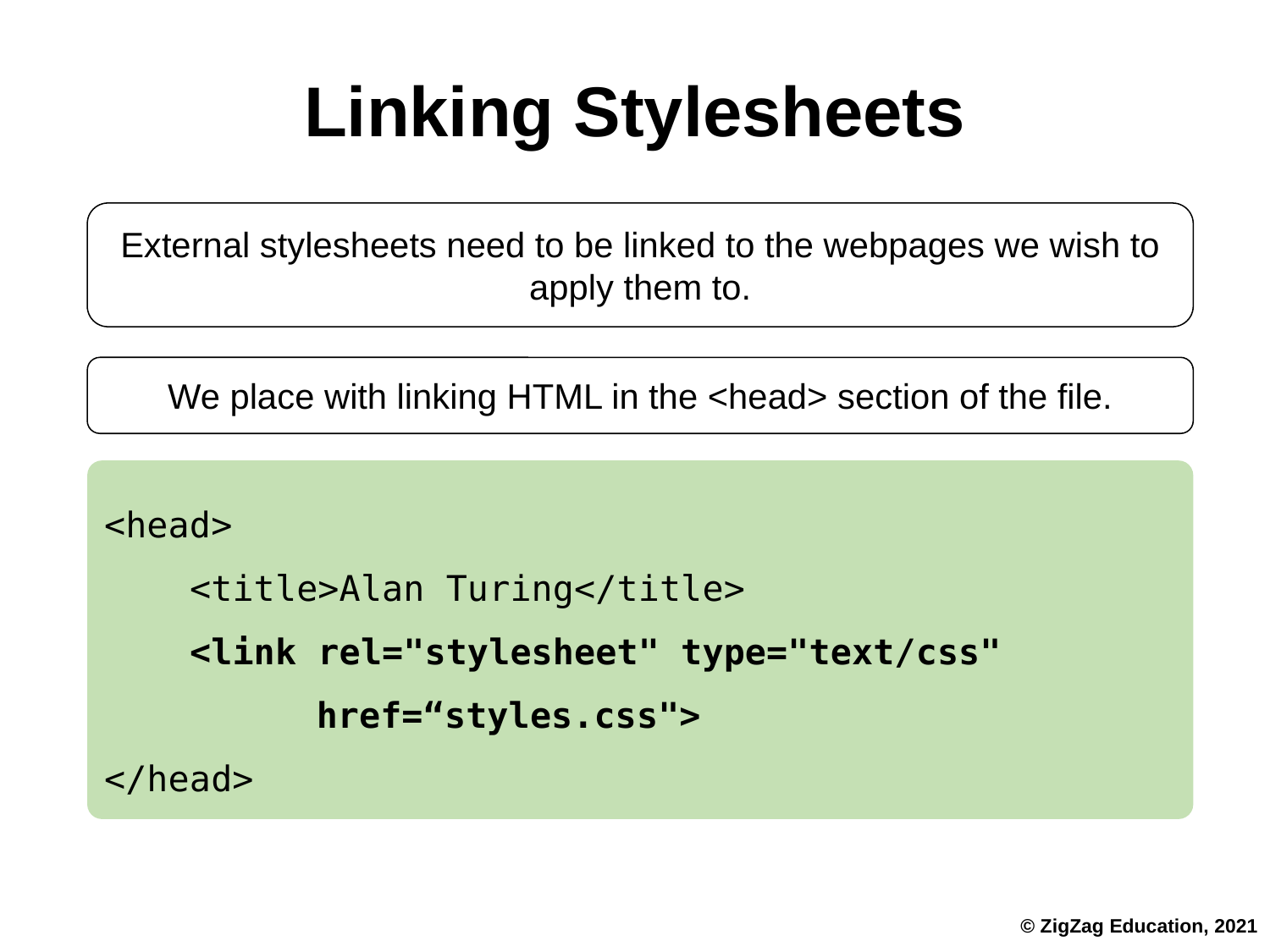

# Linking Stylesheets
External stylesheets need to be linked to the webpages we wish to apply them to.
We place with linking HTML in the <head> section of the file.
<head>
    <title>Alan Turing</title>
    <link rel="stylesheet" type="text/css"   href=“styles.css">
</head>
© ZigZag Education, 2021